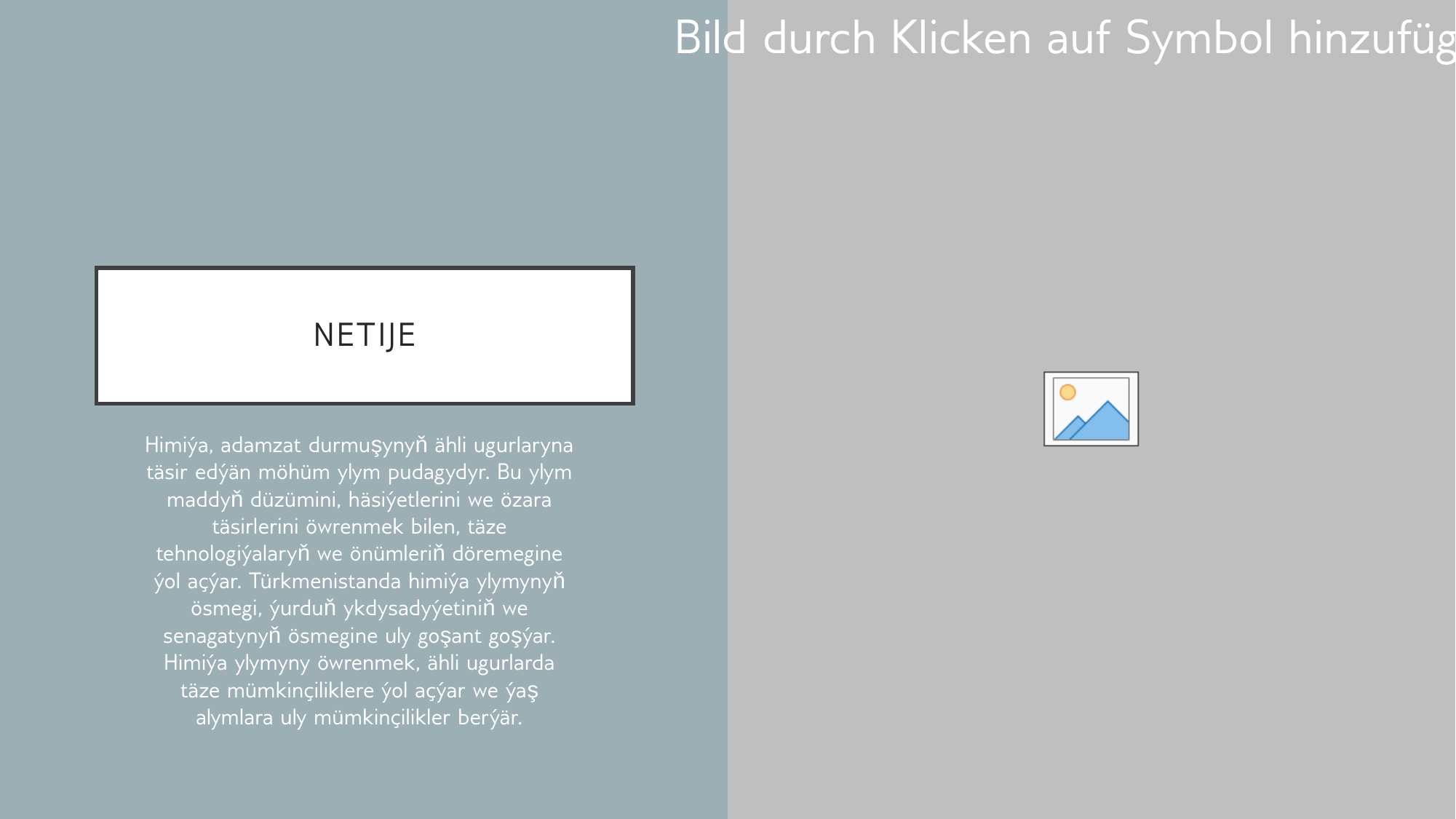

# Netije
Himiýa, adamzat durmuşynyň ähli ugurlaryna täsir edýän möhüm ylym pudagydyr. Bu ylym maddyň düzümini, häsiýetlerini we özara täsirlerini öwrenmek bilen, täze tehnologiýalaryň we önümleriň döremegine ýol açýar. Türkmenistanda himiýa ylymynyň ösmegi, ýurduň ykdysadyýetiniň we senagatynyň ösmegine uly goşant goşýar. Himiýa ylymyny öwrenmek, ähli ugurlarda täze mümkinçiliklere ýol açýar we ýaş alymlara uly mümkinçilikler berýär.